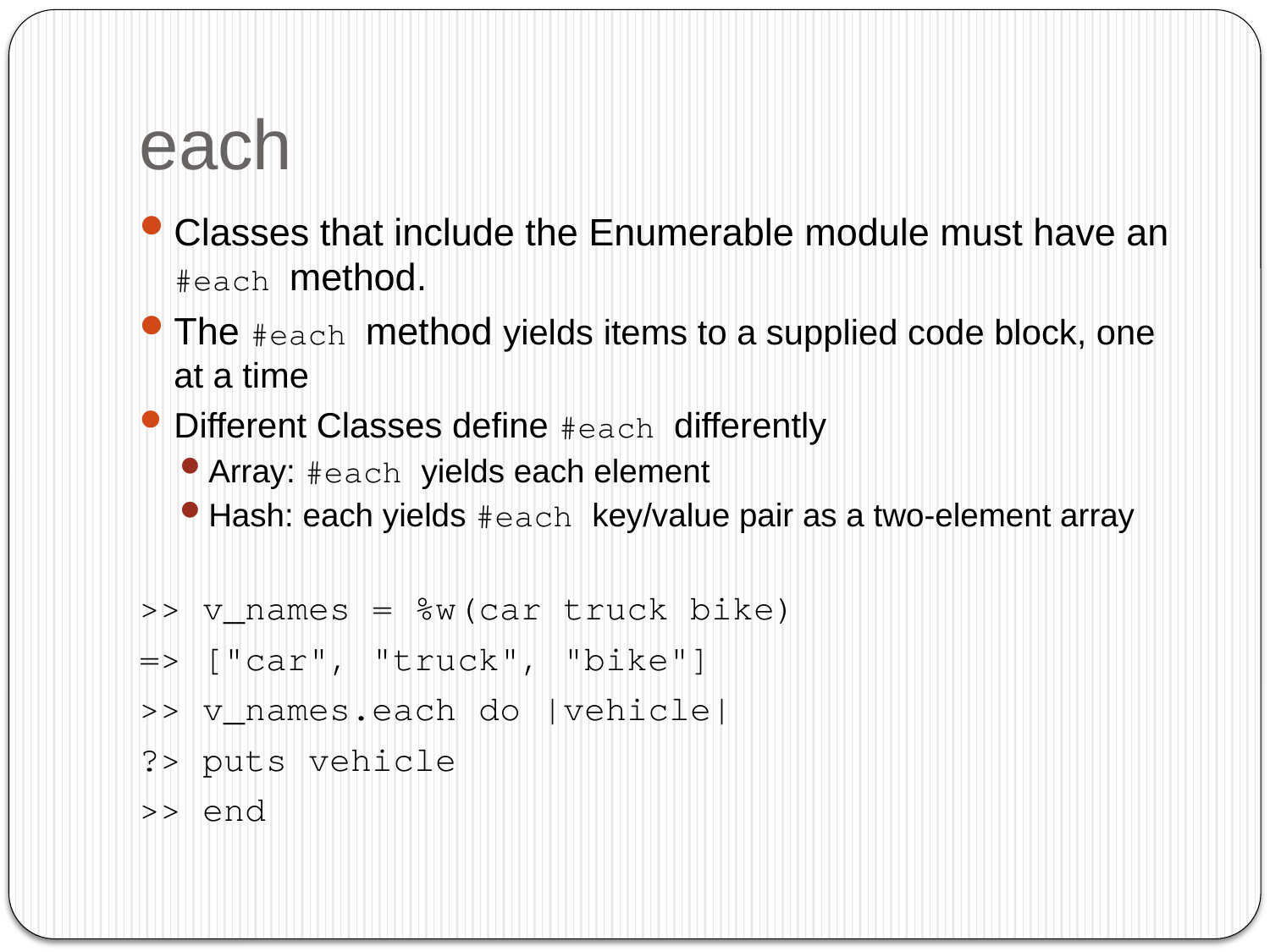

# each
Classes that include the Enumerable module must have an #each method.
The #each method yields items to a supplied code block, one at a time
Different Classes define #each differently
Array: #each yields each element
Hash: each yields #each key/value pair as a two-element array

>> v_names = %w(car truck bike)
=> ["car", "truck", "bike"]
>> v_names.each do |vehicle|
?> puts vehicle
>> end